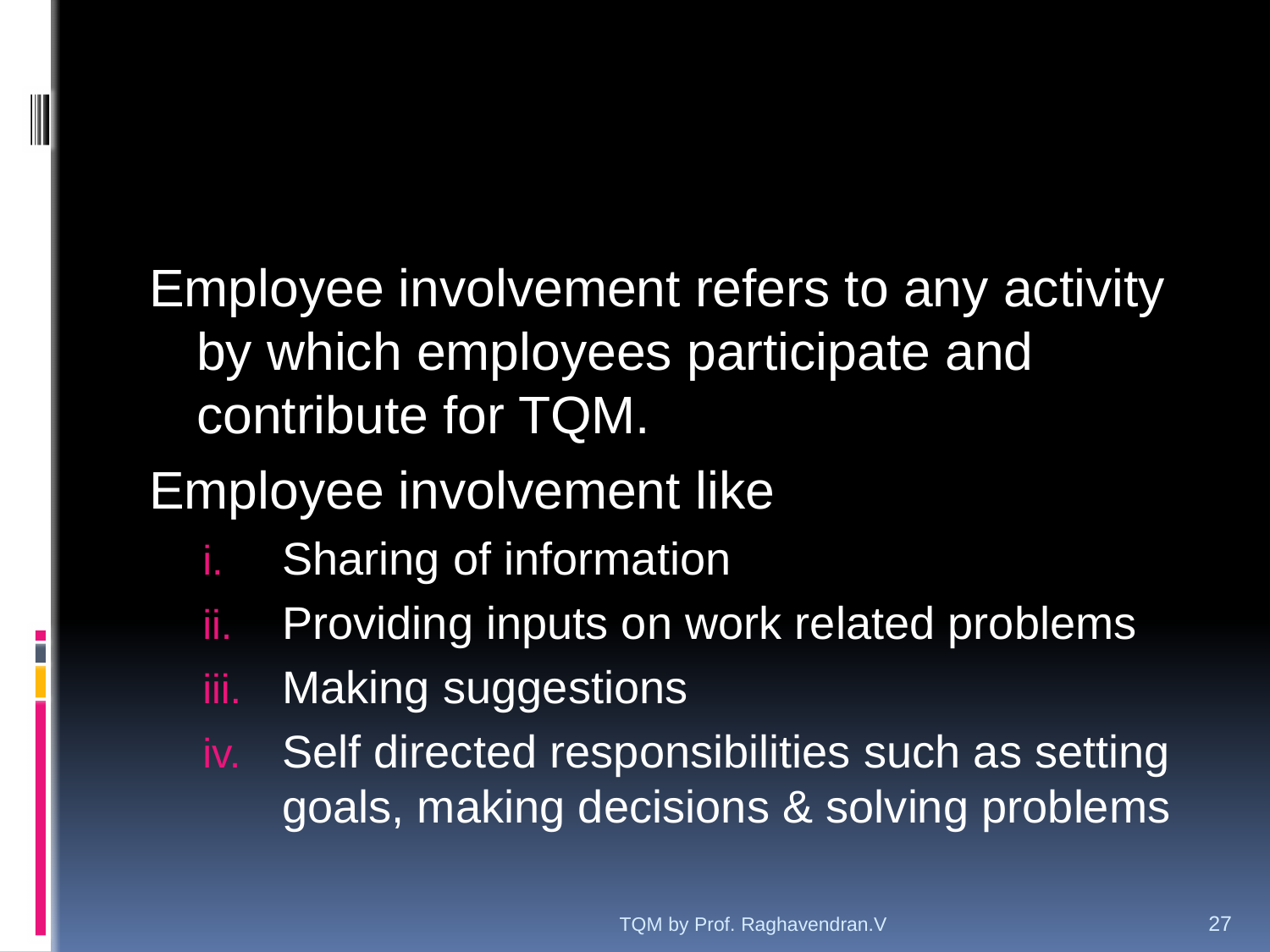

#
Employee involvement refers to any activity by which employees participate and contribute for TQM.
Employee involvement like
Sharing of information
Providing inputs on work related problems
Making suggestions
Self directed responsibilities such as setting goals, making decisions & solving problems
TQM by Prof. Raghavendran.V
27